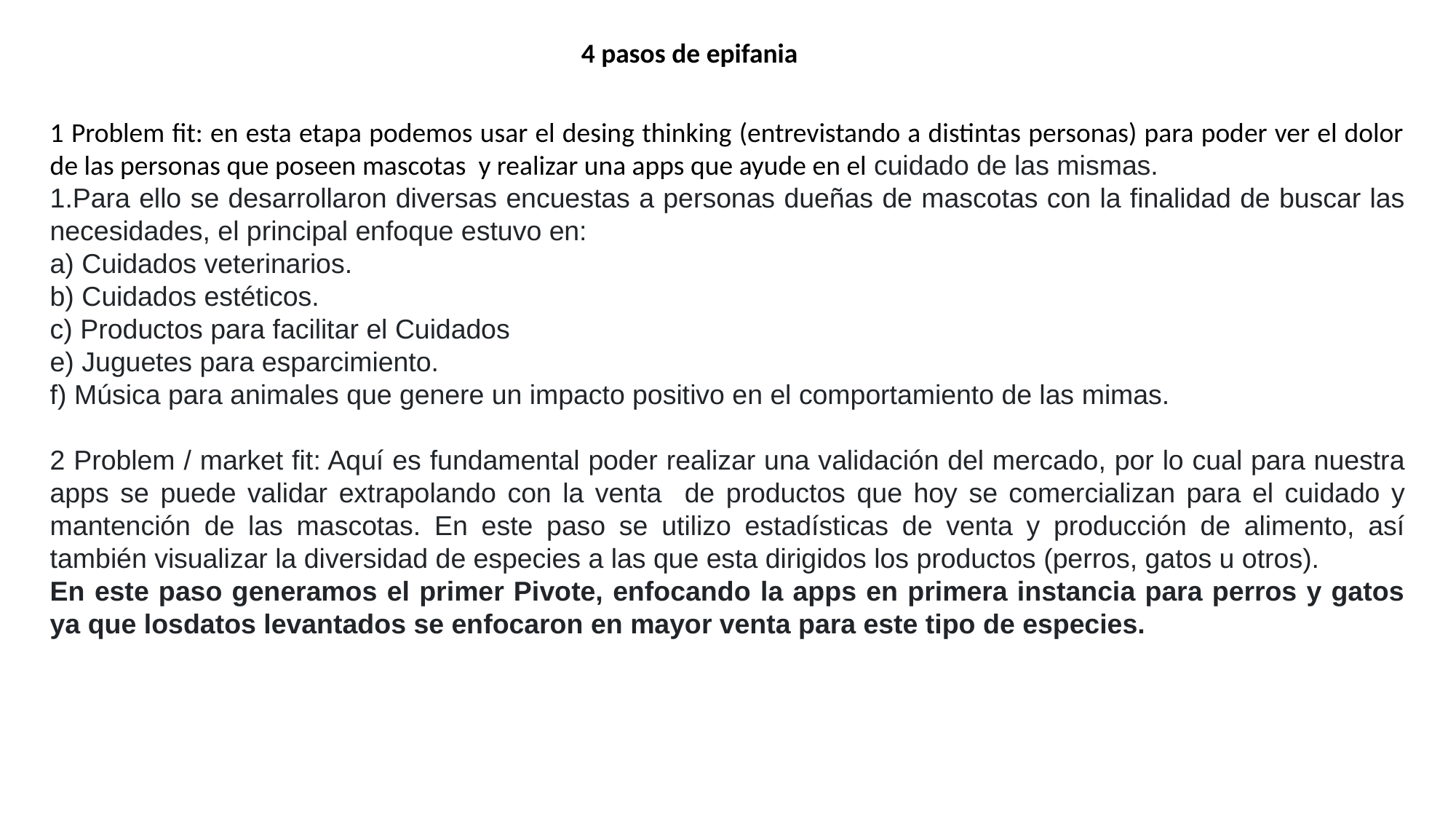

4 pasos de epifania
1 Problem fit: en esta etapa podemos usar el desing thinking (entrevistando a distintas personas) para poder ver el dolor de las personas que poseen mascotas  y realizar una apps que ayude en el cuidado de las mismas.
Para ello se desarrollaron diversas encuestas a personas dueñas de mascotas con la finalidad de buscar las necesidades, el principal enfoque estuvo en:
a) Cuidados veterinarios.
b) Cuidados estéticos.
c) Productos para facilitar el Cuidados
e) Juguetes para esparcimiento.
f) Música para animales que genere un impacto positivo en el comportamiento de las mimas.

2 Problem / market fit: Aquí es fundamental poder realizar una validación del mercado, por lo cual para nuestra apps se puede validar extrapolando con la venta  de productos que hoy se comercializan para el cuidado y mantención de las mascotas. En este paso se utilizo estadísticas de venta y producción de alimento, así también visualizar la diversidad de especies a las que esta dirigidos los productos (perros, gatos u otros).
En este paso generamos el primer Pivote, enfocando la apps en primera instancia para perros y gatos ya que losdatos levantados se enfocaron en mayor venta para este tipo de especies.